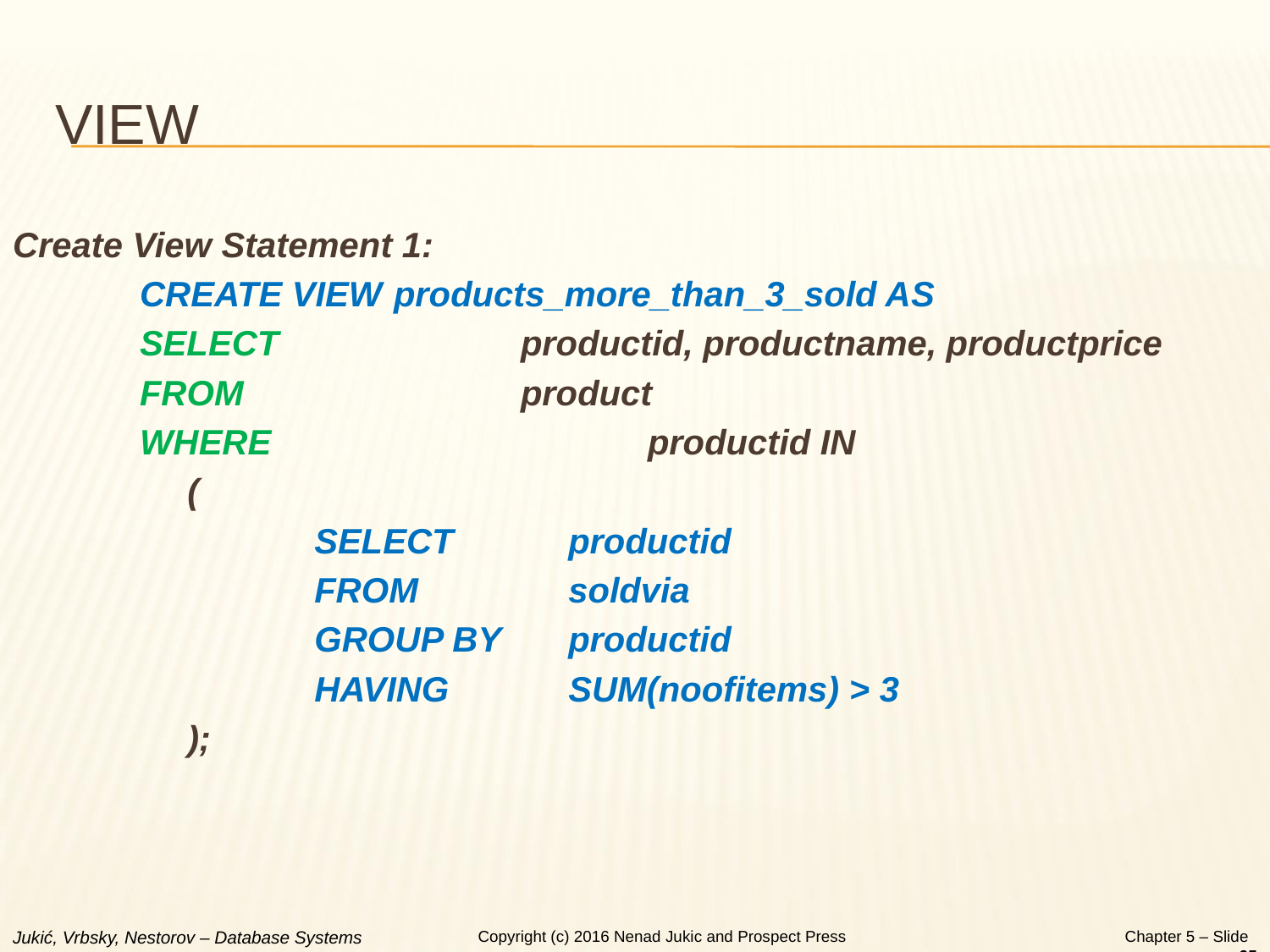

# VIEW
Create View Statement 1:
	CREATE VIEW 	products_more_than_3_sold AS
	SELECT 		productid, productname, productprice
	FROM 			product
	WHERE 			productid IN
(
	SELECT 	productid
     	FROM 		soldvia
     	GROUP BY 	productid
     	HAVING 	SUM(noofitems) > 3
);
Jukić, Vrbsky, Nestorov – Database Systems
Chapter 5 – Slide  95